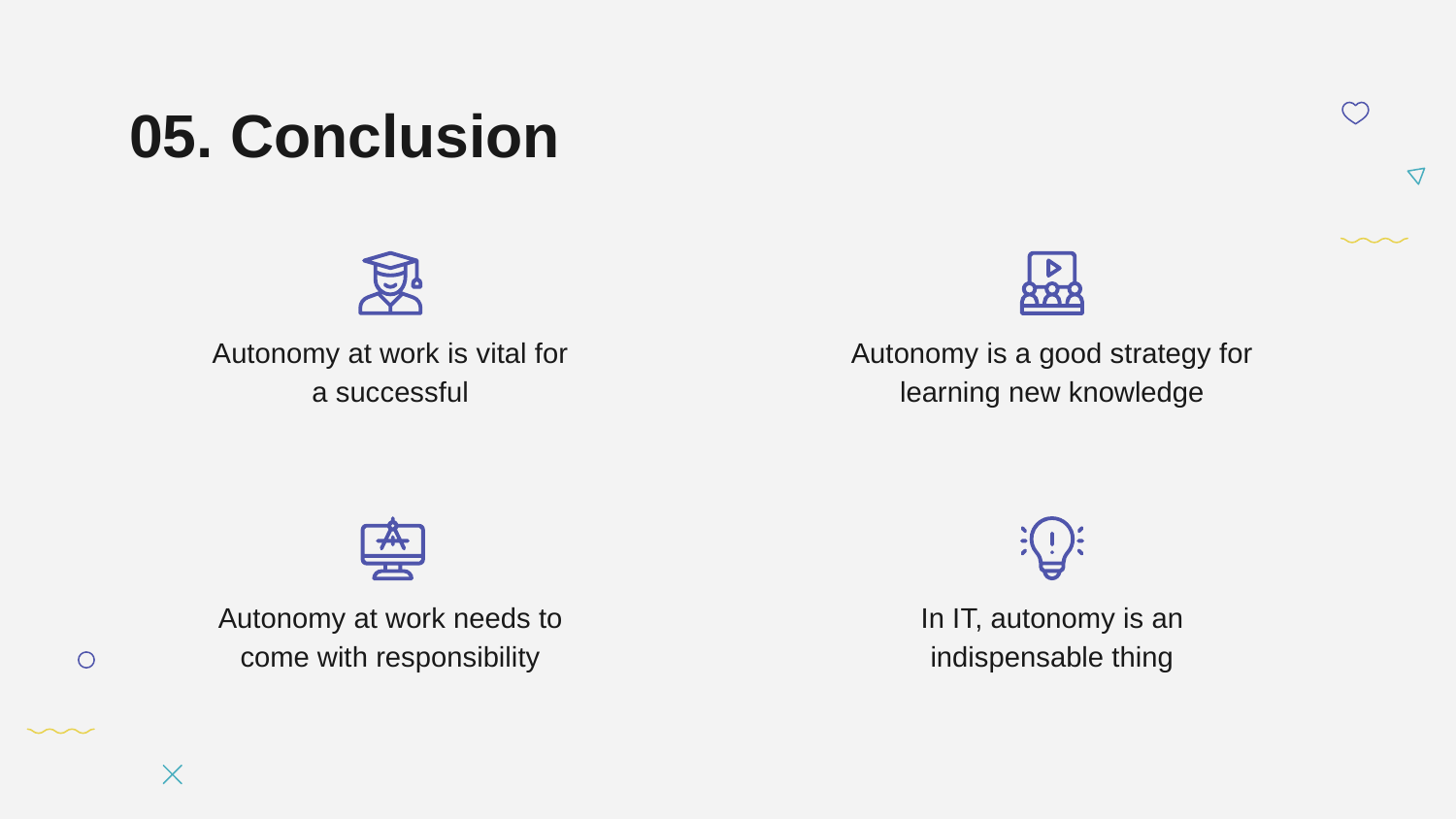

# 05. Conclusion

Autonomy at work is vital for a successful
Autonomy is a good strategy for learning new knowledge

Autonomy at work needs to come with responsibility
In IT, autonomy is an indispensable thing